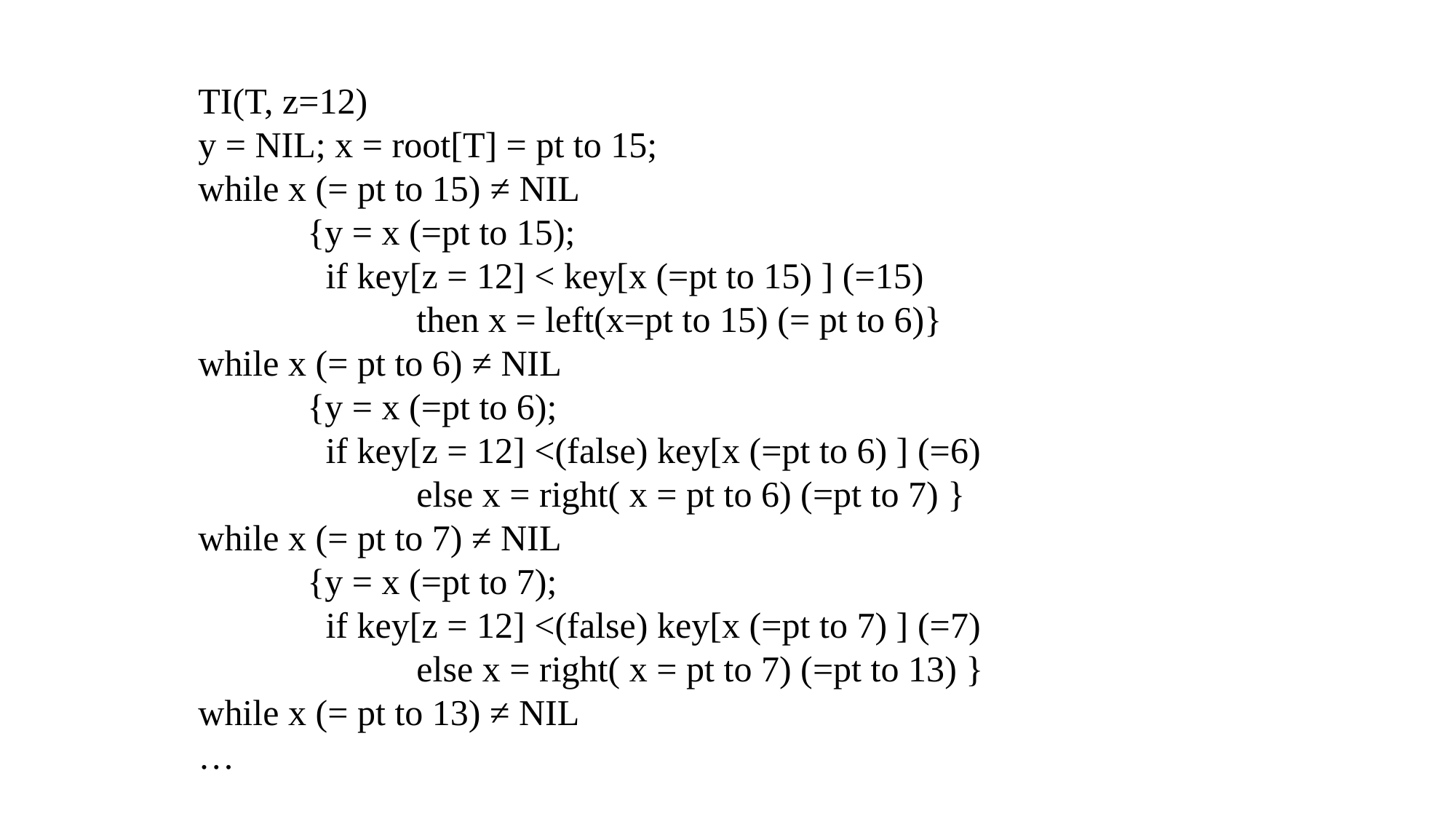

TI(T, z=12)
y = NIL; x = root[T] = pt to 15;
while x (= pt to 15) ≠ NIL
	{y = x (=pt to 15);
	  if key[z = 12] < key[x (=pt to 15) ] (=15)
		then x = left(x=pt to 15) (= pt to 6)}
while x (= pt to 6) ≠ NIL
	{y = x (=pt to 6);
	  if key[z = 12] <(false) key[x (=pt to 6) ] (=6)
		else x = right( x = pt to 6) (=pt to 7) }
while x (= pt to 7) ≠ NIL
	{y = x (=pt to 7);
	  if key[z = 12] <(false) key[x (=pt to 7) ] (=7)
		else x = right( x = pt to 7) (=pt to 13) }
while x (= pt to 13) ≠ NIL
…